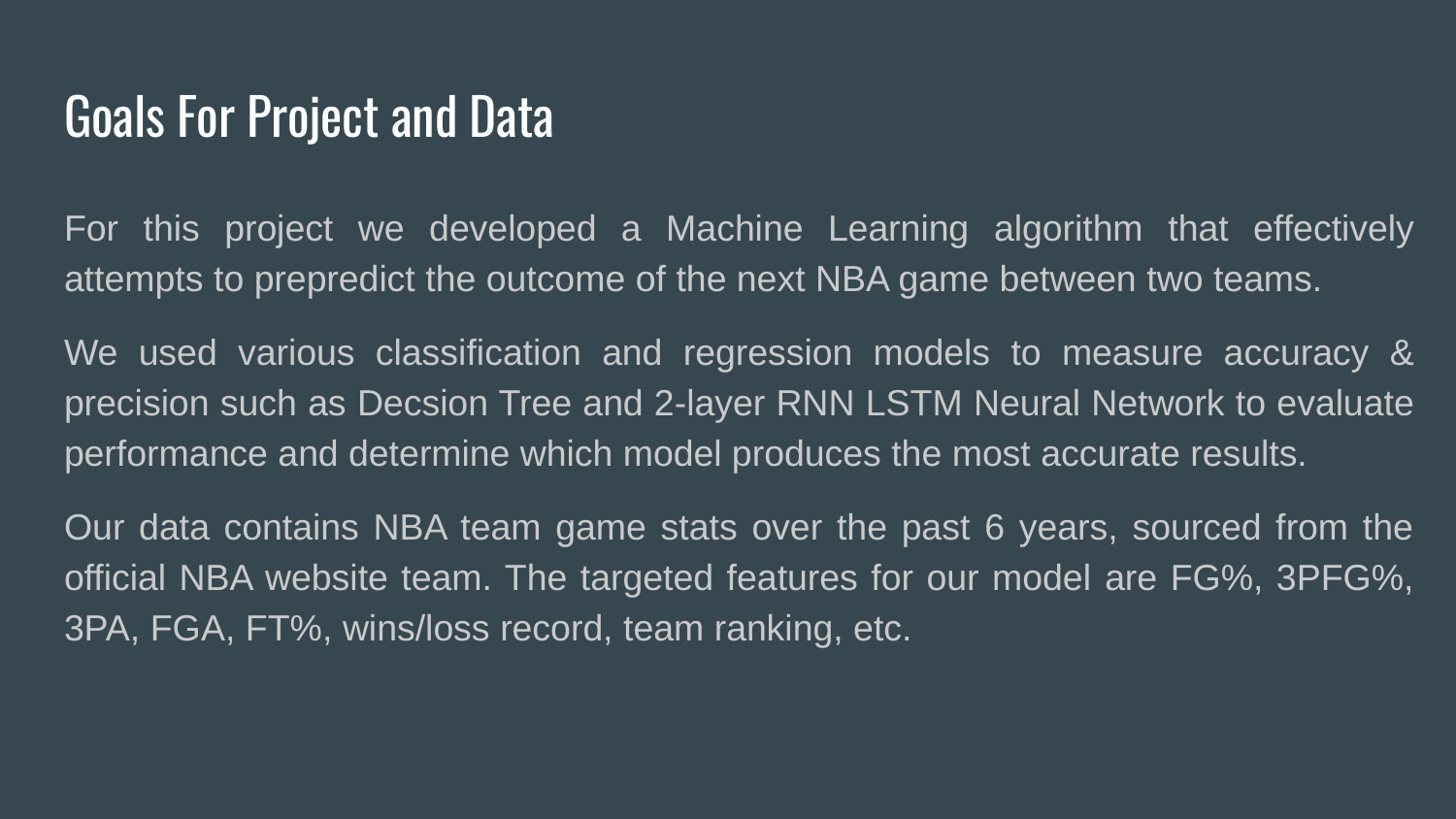

# Goals For Project and Data
For this project we developed a Machine Learning algorithm that effectively attempts to prepredict the outcome of the next NBA game between two teams.
We used various classification and regression models to measure accuracy & precision such as Decsion Tree and 2-layer RNN LSTM Neural Network to evaluate performance and determine which model produces the most accurate results.
Our data contains NBA team game stats over the past 6 years, sourced from the official NBA website team. The targeted features for our model are FG%, 3PFG%, 3PA, FGA, FT%, wins/loss record, team ranking, etc.